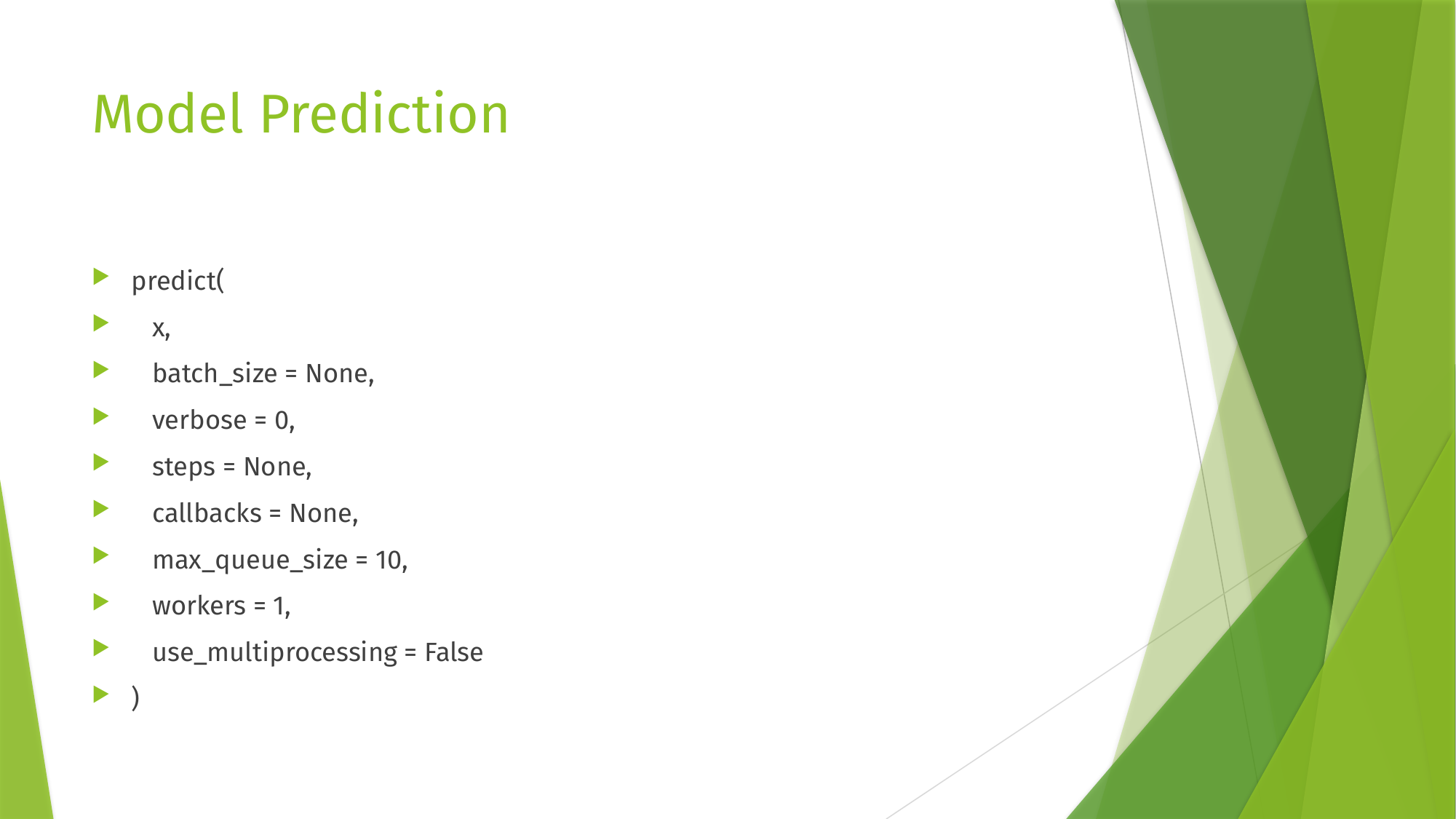

# Model Prediction
predict(
   x,
   batch_size = None,
   verbose = 0,
   steps = None,
   callbacks = None,
   max_queue_size = 10,
   workers = 1,
   use_multiprocessing = False
)